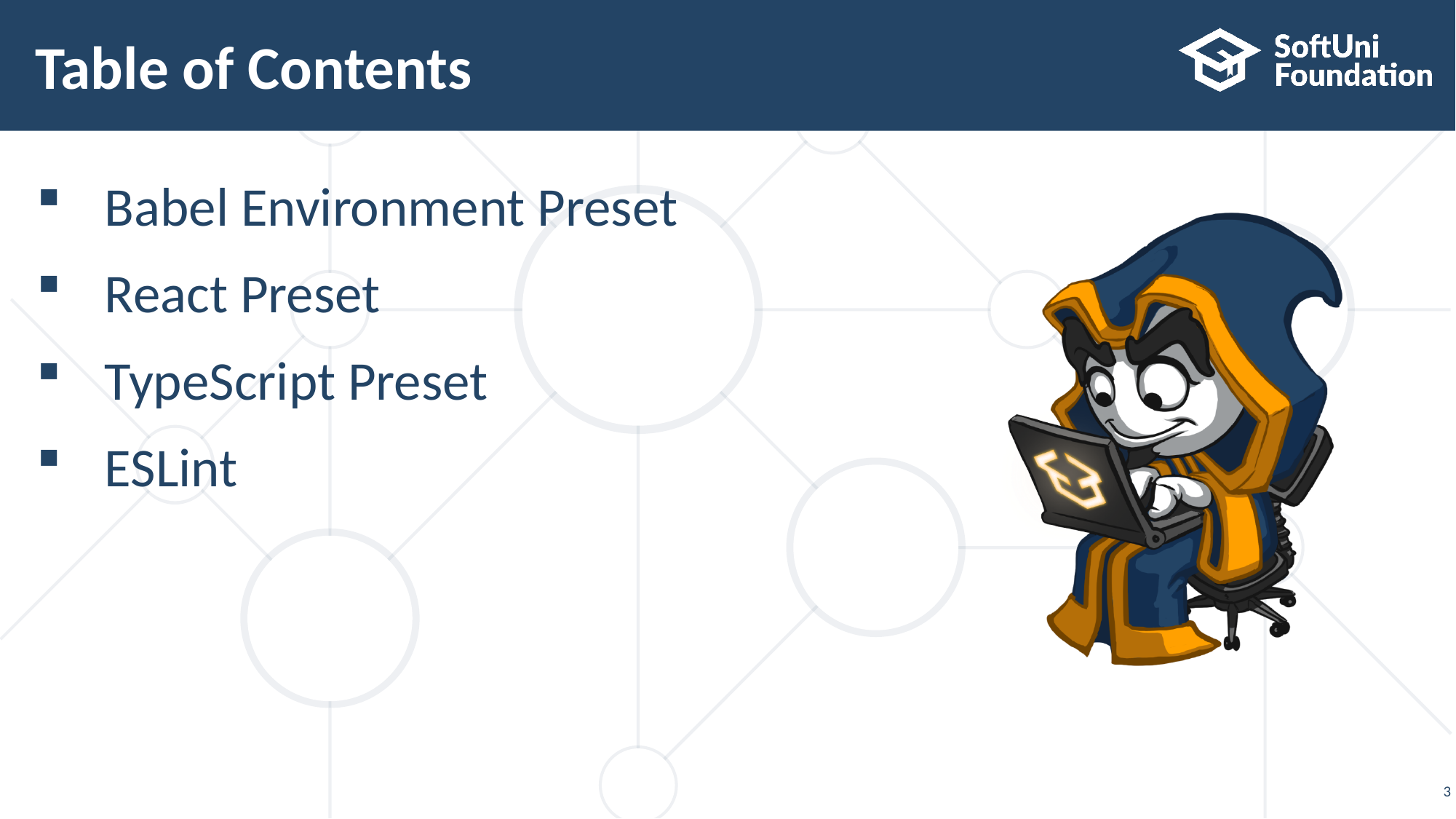

# Table of Contents
Babel Environment Preset
React Preset
TypeScript Preset
ESLint

3